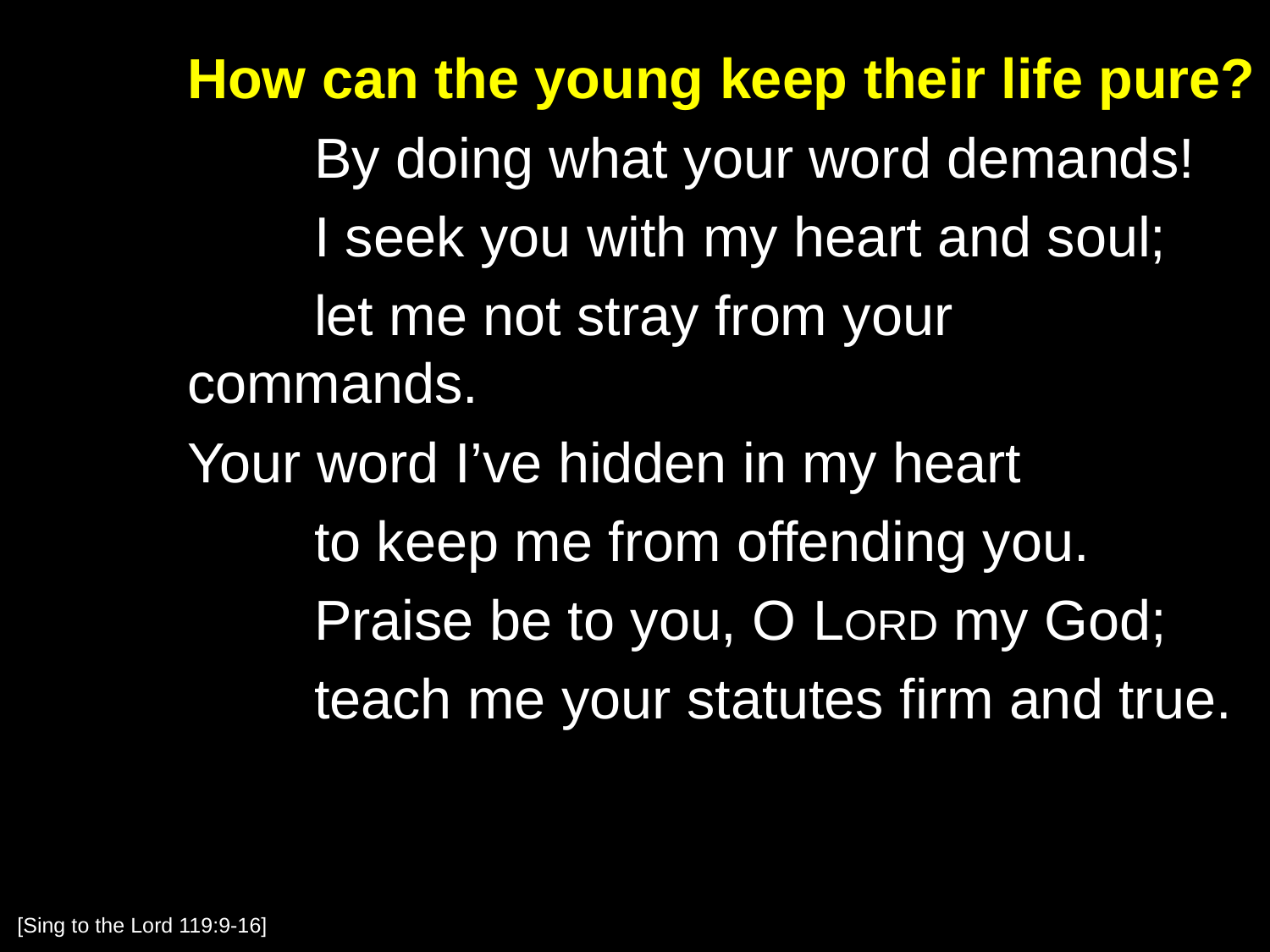

How can the young keep their life pure?
		By doing what your word demands!
		I seek you with my heart and soul;
		let me not stray from your commands.
	Your word I’ve hidden in my heart
		to keep me from offending you.
		Praise be to you, O Lord my God;
		teach me your statutes firm and true.
[Sing to the Lord 119:9-16]